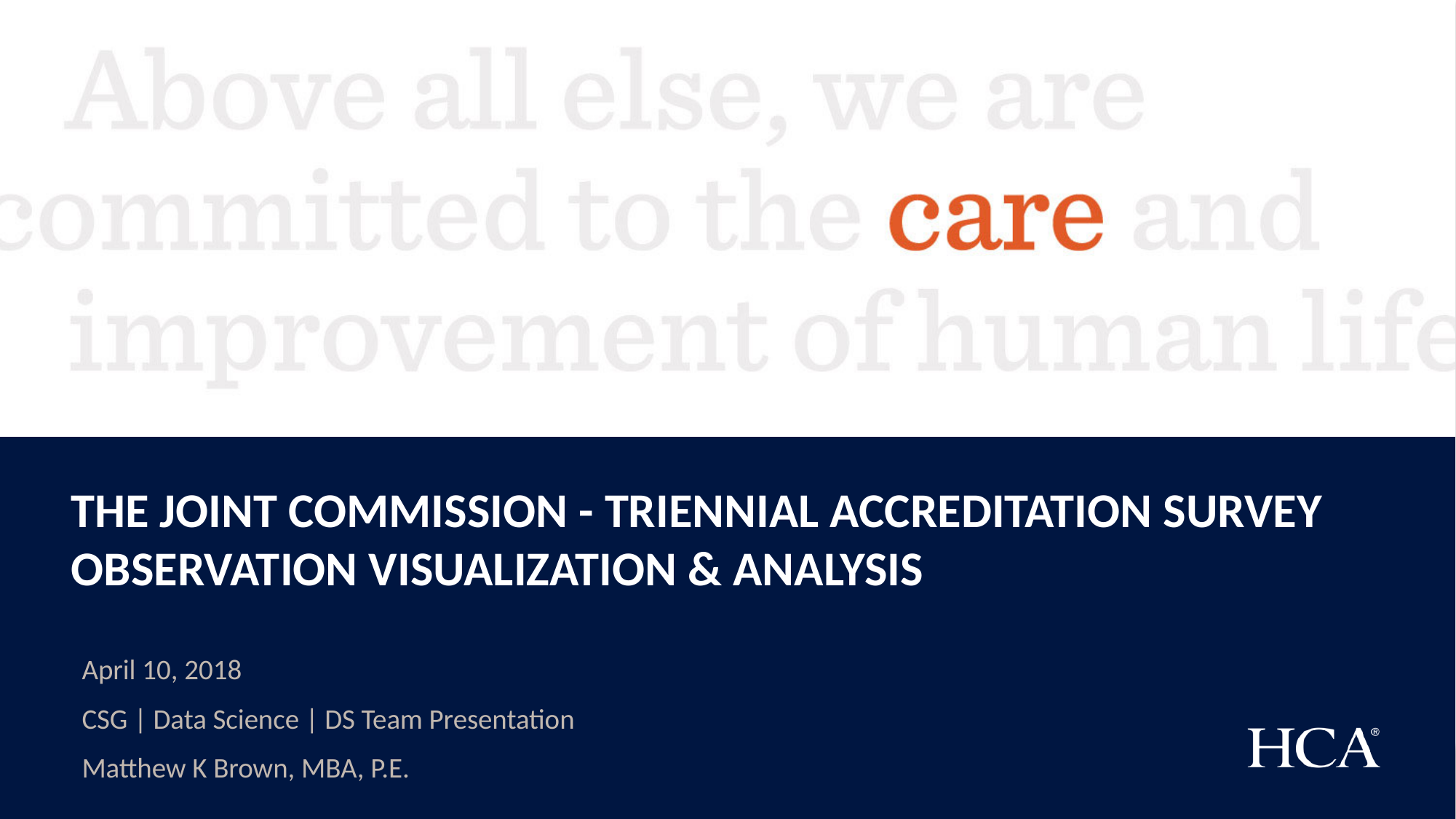

# The Joint Commission - Triennial Accreditation Survey Observation Visualization & Analysis
April 10, 2018
CSG | Data Science | DS Team Presentation
Matthew K Brown, MBA, P.E.